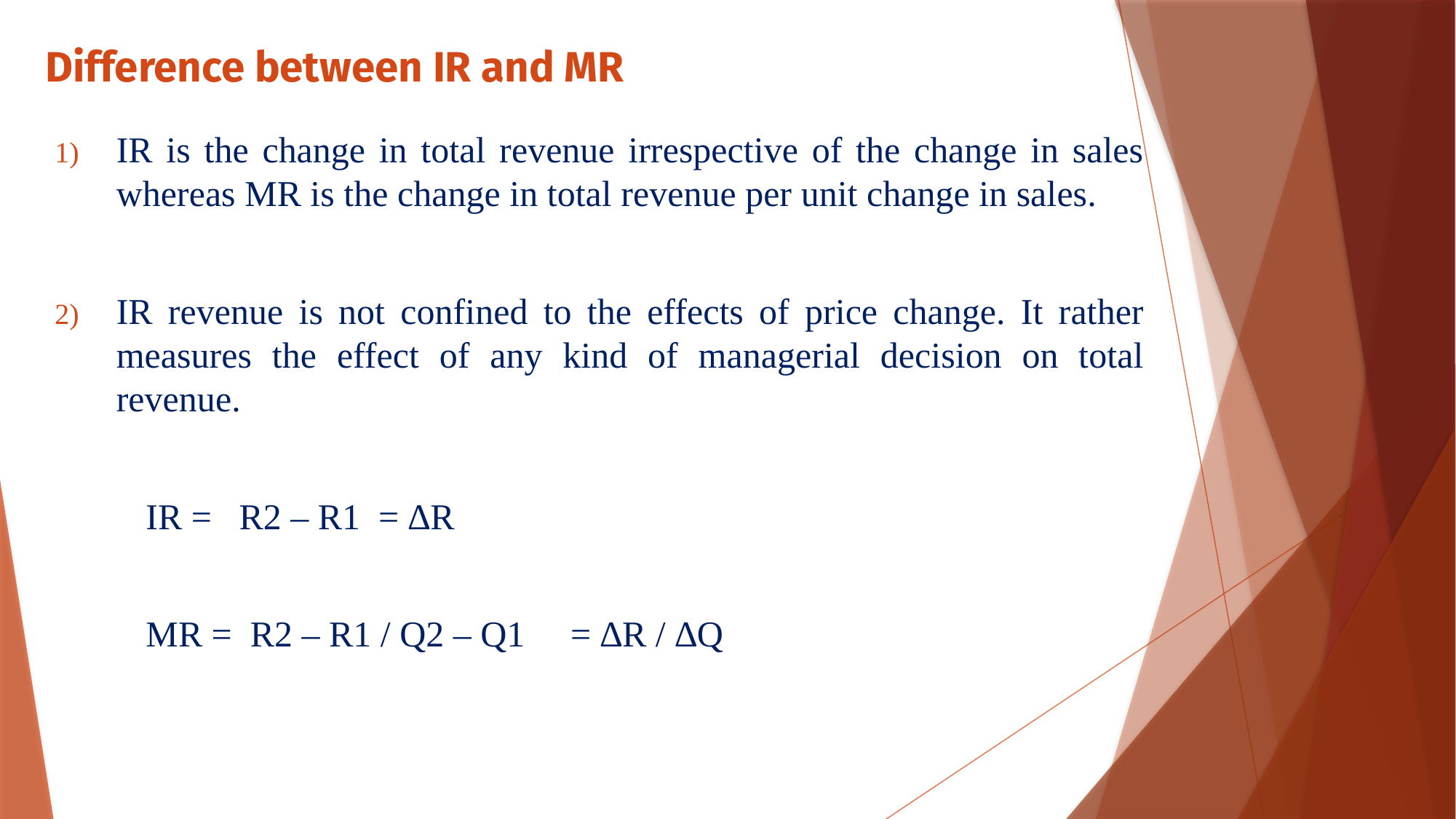

# Difference between IR and MR
IR is the change in total revenue irrespective of the change in sales whereas MR is the change in total revenue per unit change in sales.

IR revenue is not confined to the effects of price change. It rather measures the effect of any kind of managerial decision on total revenue.

          IR =   R2 – R1  = ∆R

          MR =  R2 – R1 / Q2 – Q1     = ∆R / ∆Q